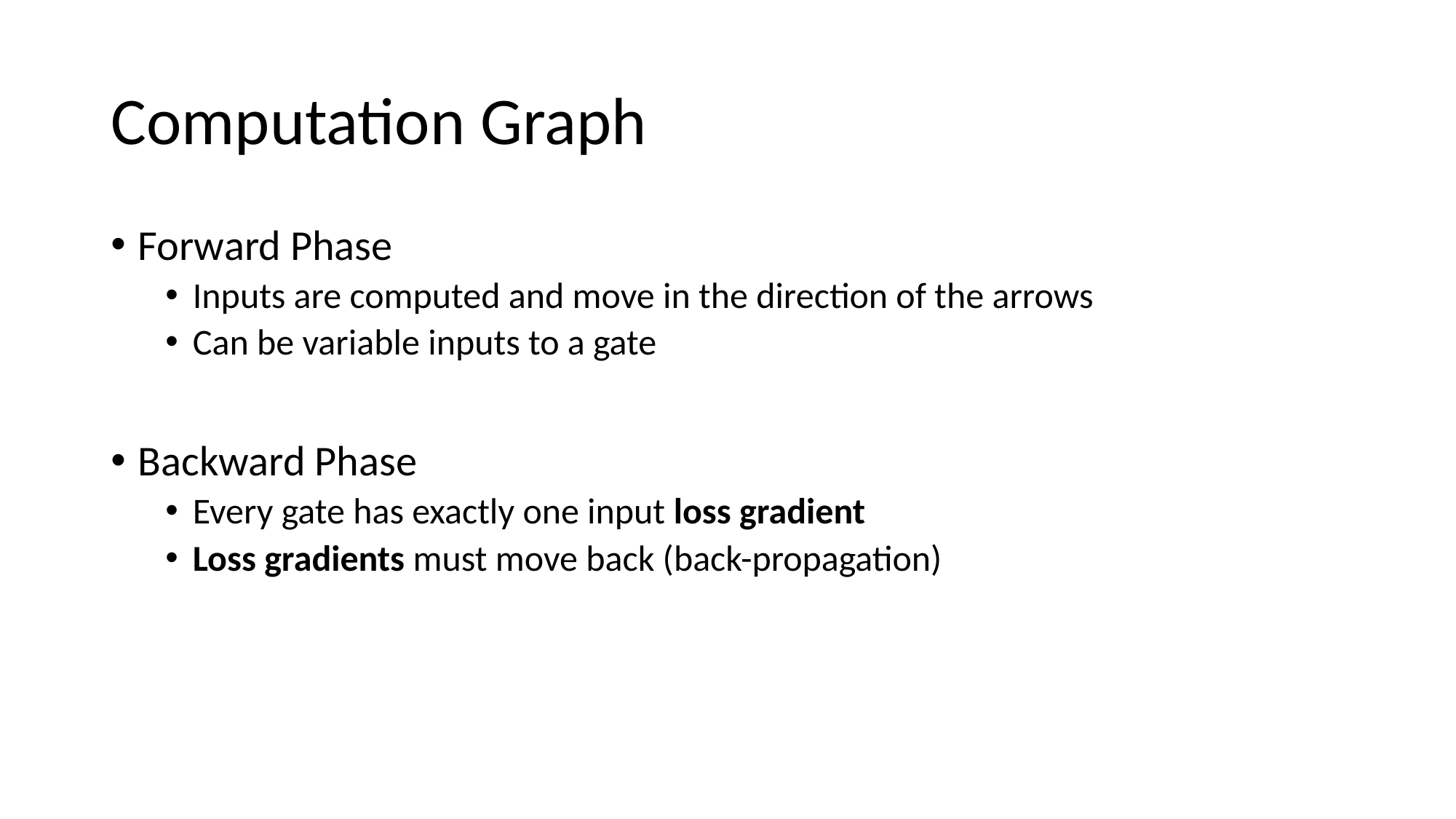

# Computation Graph
Forward Phase
Inputs are computed and move in the direction of the arrows
Can be variable inputs to a gate

Backward Phase
Every gate has exactly one input loss gradient
Loss gradients must move back (back-propagation)